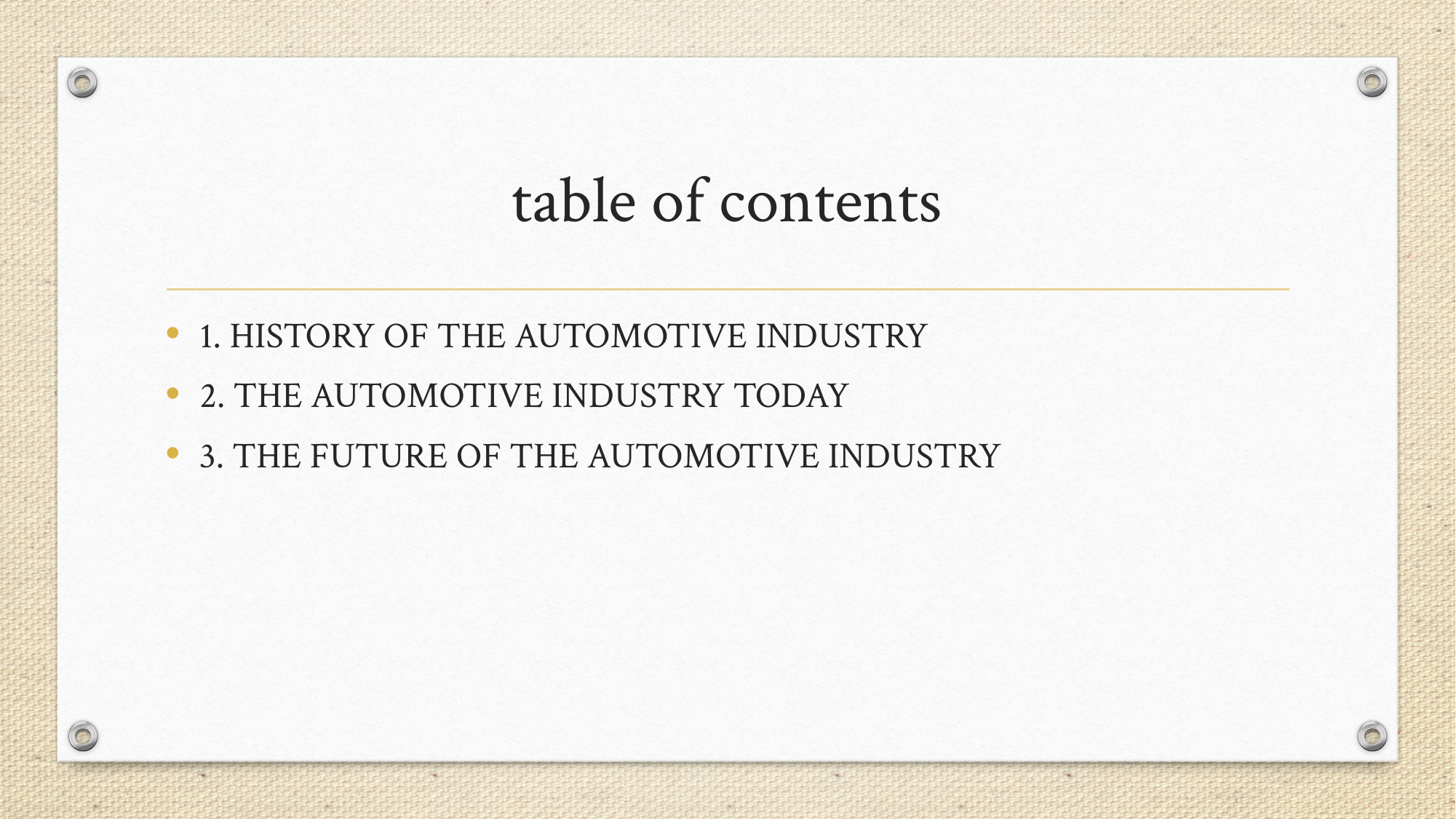

# table of contents
1. HISTORY OF THE AUTOMOTIVE INDUSTRY
2. THE AUTOMOTIVE INDUSTRY TODAY
3. THE FUTURE OF THE AUTOMOTIVE INDUSTRY